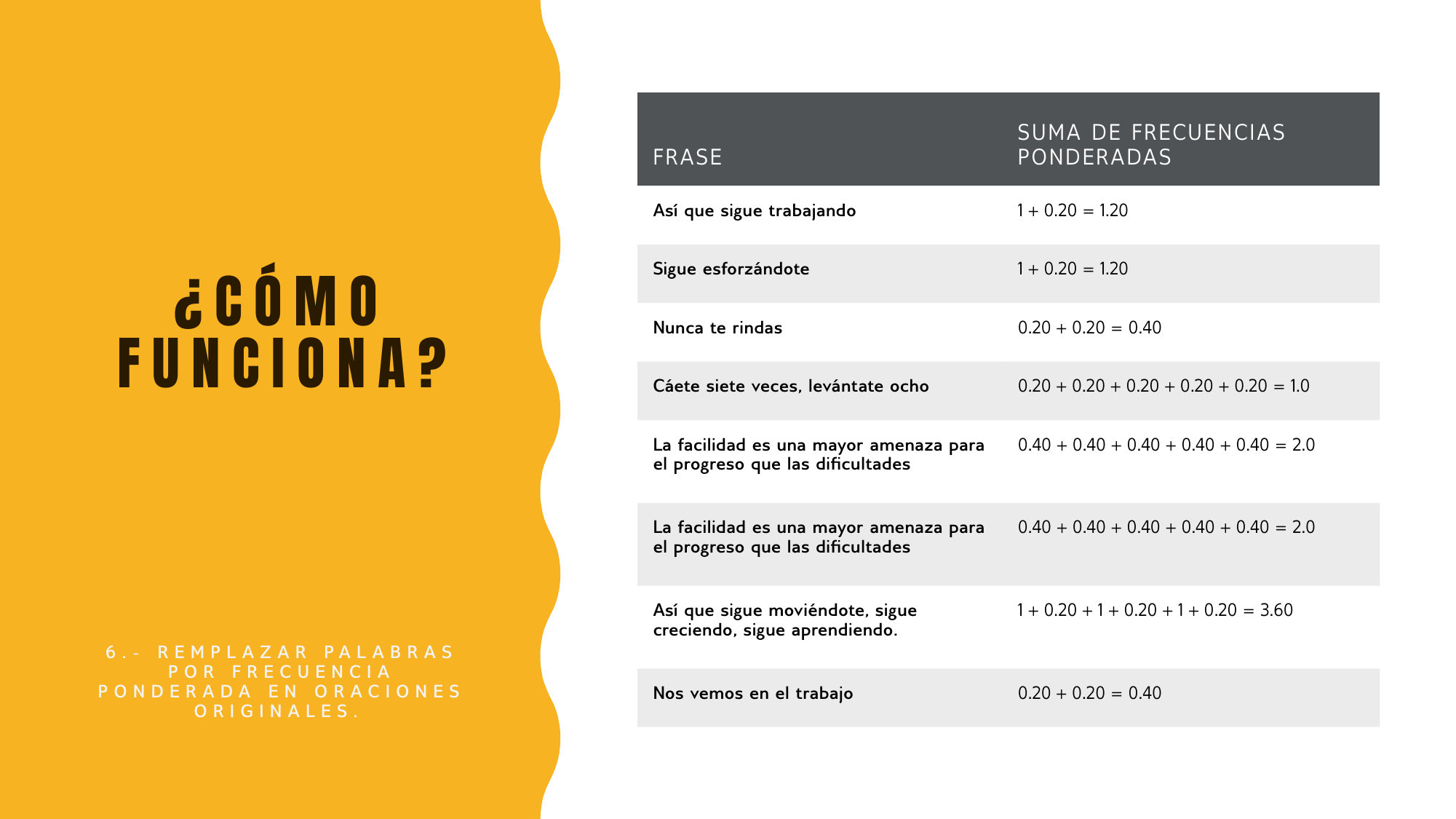

# ¿Cómo funciona?
| Frase | Suma de frecuencias ponderadas |
| --- | --- |
| Así que sigue trabajando | 1 + 0.20 = 1.20 |
| Sigue esforzándote | 1 + 0.20 = 1.20 |
| Nunca te rindas | 0.20 + 0.20 = 0.40 |
| Cáete siete veces, levántate ocho | 0.20 + 0.20 + 0.20 + 0.20 + 0.20 = 1.0 |
| La facilidad es una mayor amenaza para el progreso que las dificultades | 0.40 + 0.40 + 0.40 + 0.40 + 0.40 = 2.0 |
| La facilidad es una mayor amenaza para el progreso que las dificultades | 0.40 + 0.40 + 0.40 + 0.40 + 0.40 = 2.0 |
| Así que sigue moviéndote, sigue creciendo, sigue aprendiendo. | 1 + 0.20 + 1 + 0.20 + 1 + 0.20 = 3.60 |
| Nos vemos en el trabajo | 0.20 + 0.20 = 0.40 |
6.- Remplazar palabras por frecuencia ponderada en oraciones originales.